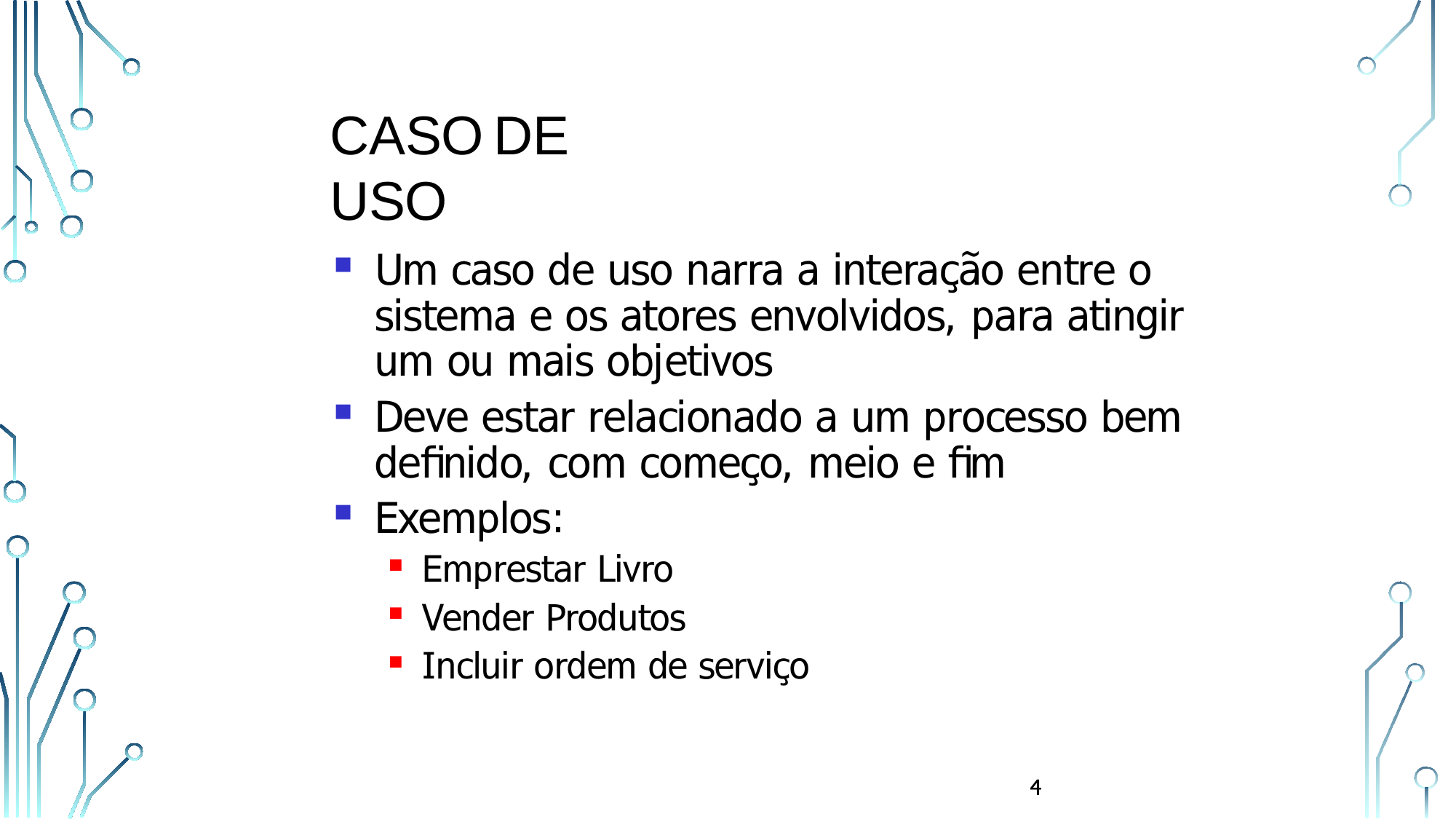

# Caso	de Uso
Um caso de uso narra a interação entre o sistema e os atores envolvidos, para atingir um ou mais objetivos
Deve estar relacionado a um processo bem definido, com começo, meio e fim
Exemplos:
Emprestar Livro
Vender Produtos
Incluir ordem de serviço
4